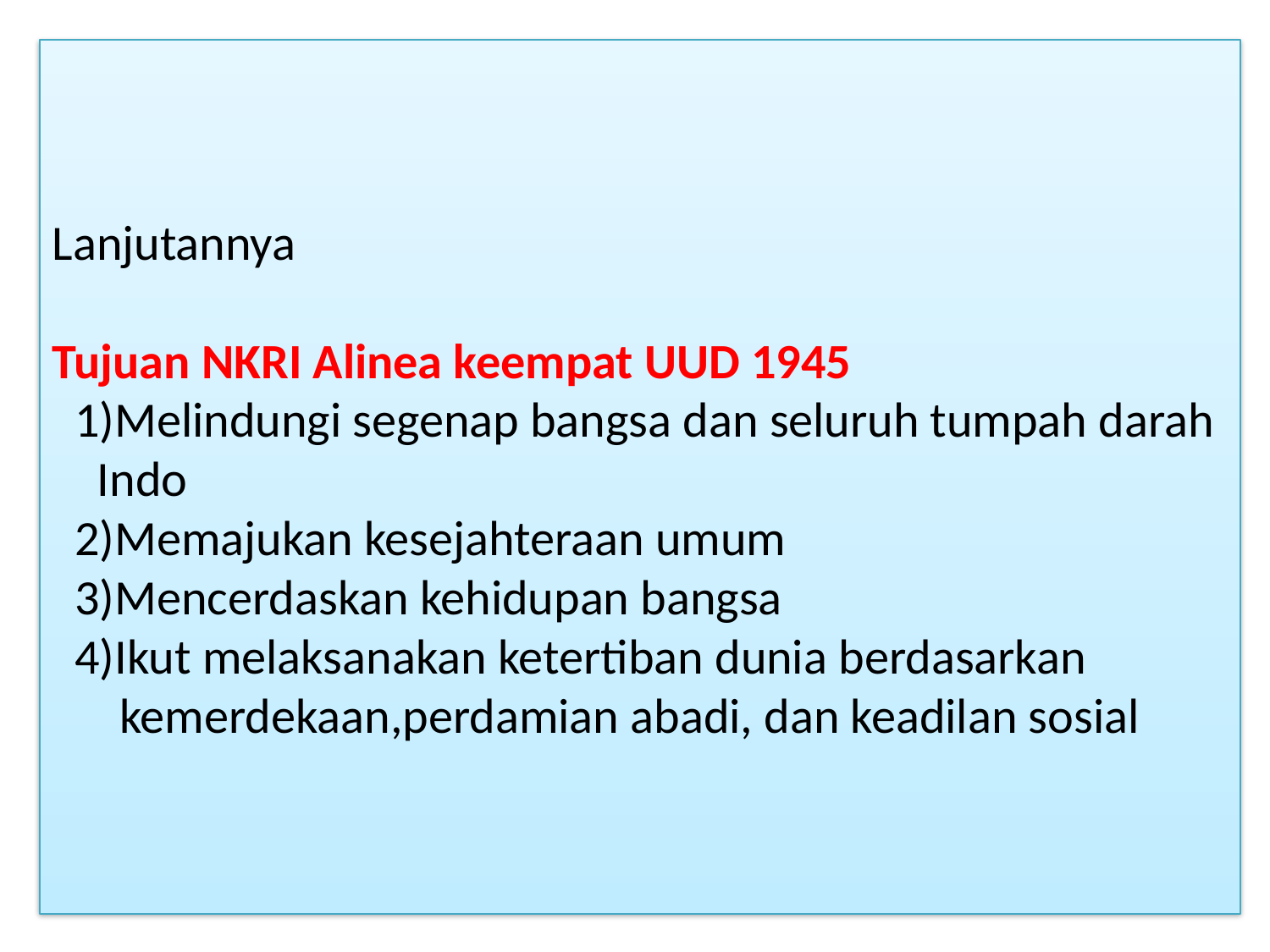

# Lanjutannya Tujuan NKRI Alinea keempat UUD 1945 1)Melindungi segenap bangsa dan seluruh tumpah darah Indo 2)Memajukan kesejahteraan umum 3)Mencerdaskan kehidupan bangsa 4)Ikut melaksanakan ketertiban dunia berdasarkan kemerdekaan,perdamian abadi, dan keadilan sosial